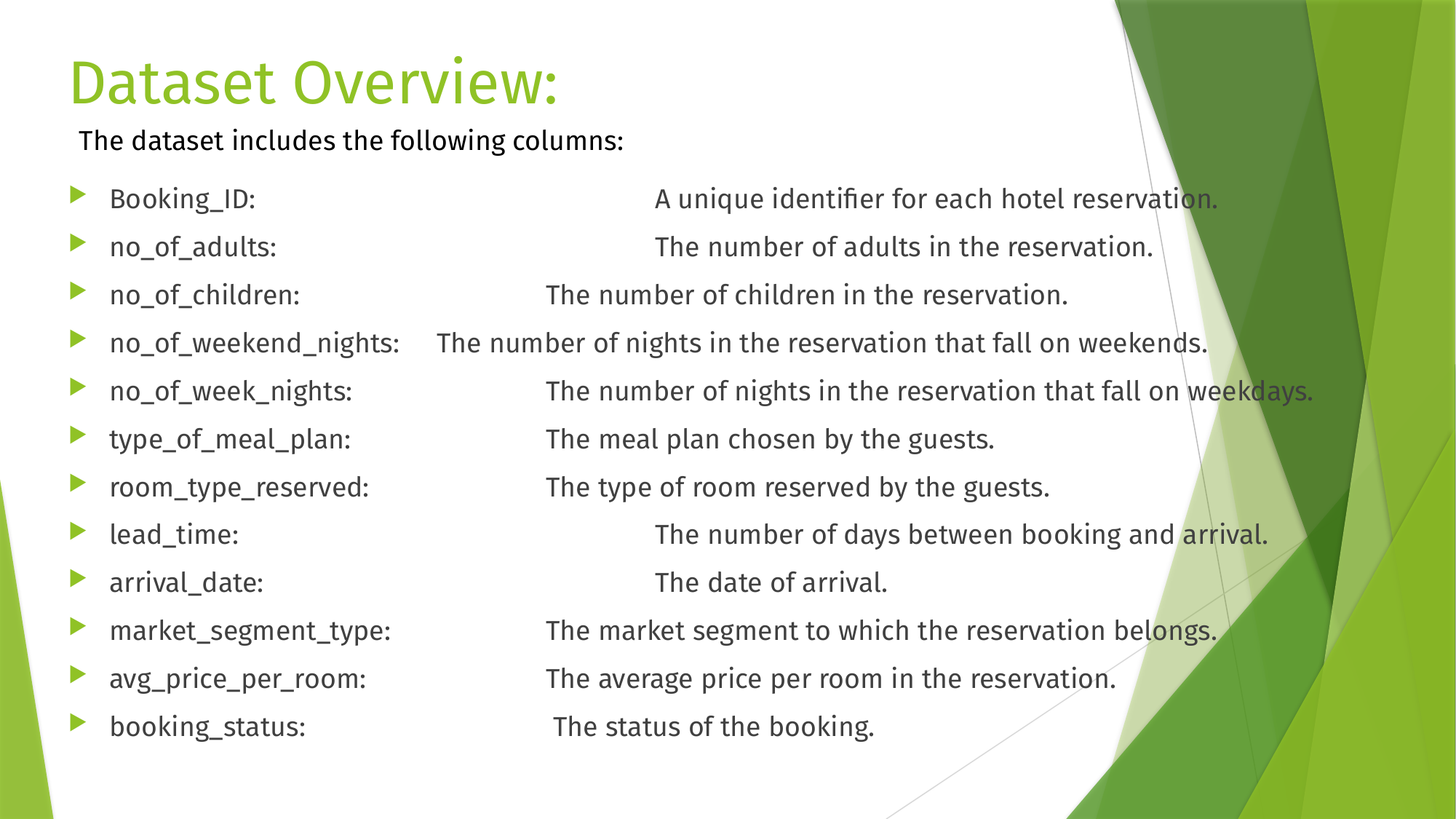

# Dataset Overview:
The dataset includes the following columns:
Booking_ID:				A unique identifier for each hotel reservation.
no_of_adults:	 			The number of adults in the reservation.
no_of_children:			The number of children in the reservation.
no_of_weekend_nights:	The number of nights in the reservation that fall on weekends.
no_of_week_nights:		The number of nights in the reservation that fall on weekdays.
type_of_meal_plan:		The meal plan chosen by the guests.
room_type_reserved:		The type of room reserved by the guests.
lead_time:				The number of days between booking and arrival.
arrival_date:				The date of arrival.
market_segment_type:		The market segment to which the reservation belongs.
avg_price_per_room:		The average price per room in the reservation.
booking_status:			 The status of the booking.